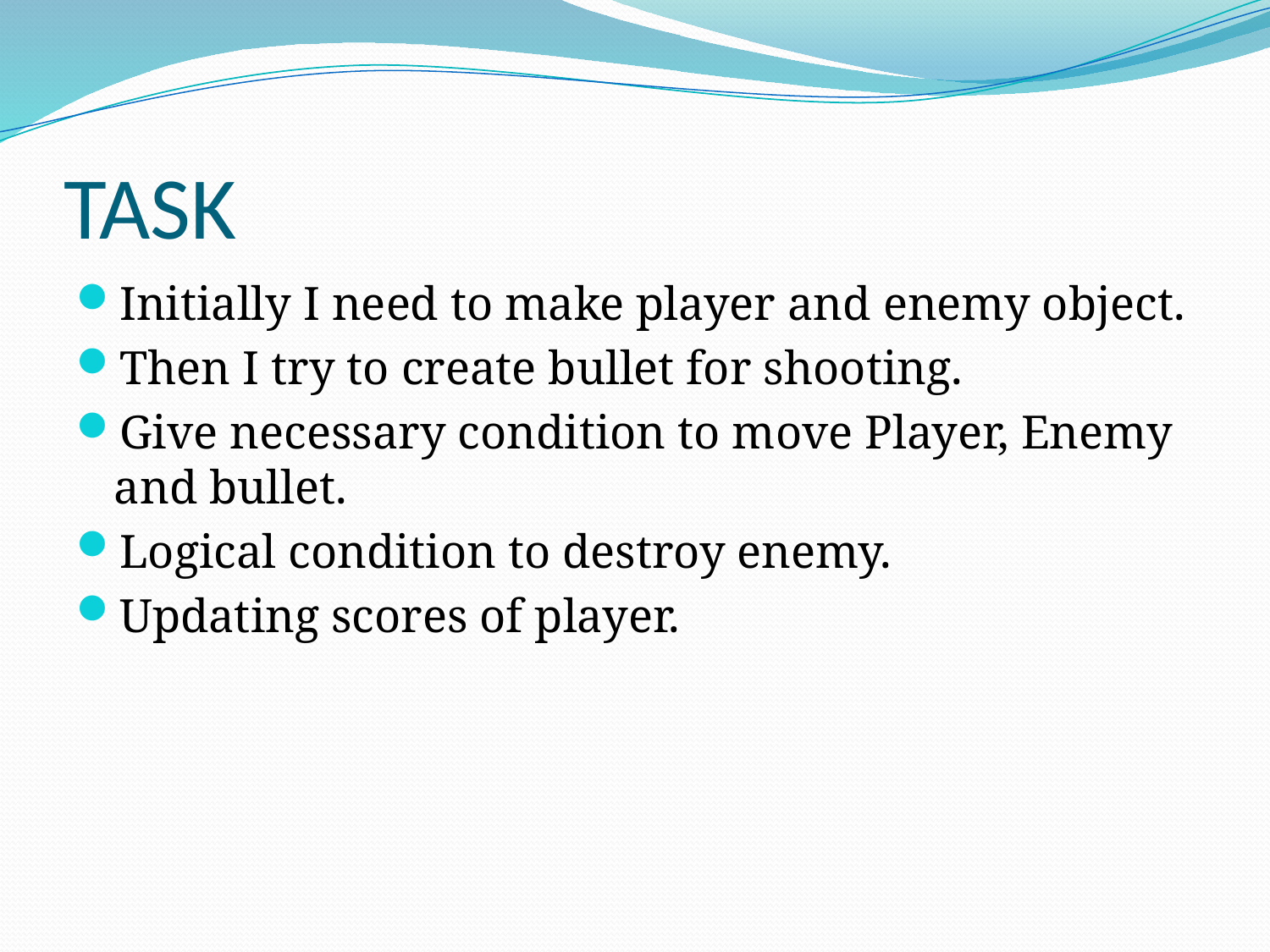

# TASK
Initially I need to make player and enemy object.
Then I try to create bullet for shooting.
Give necessary condition to move Player, Enemy and bullet.
Logical condition to destroy enemy.
Updating scores of player.